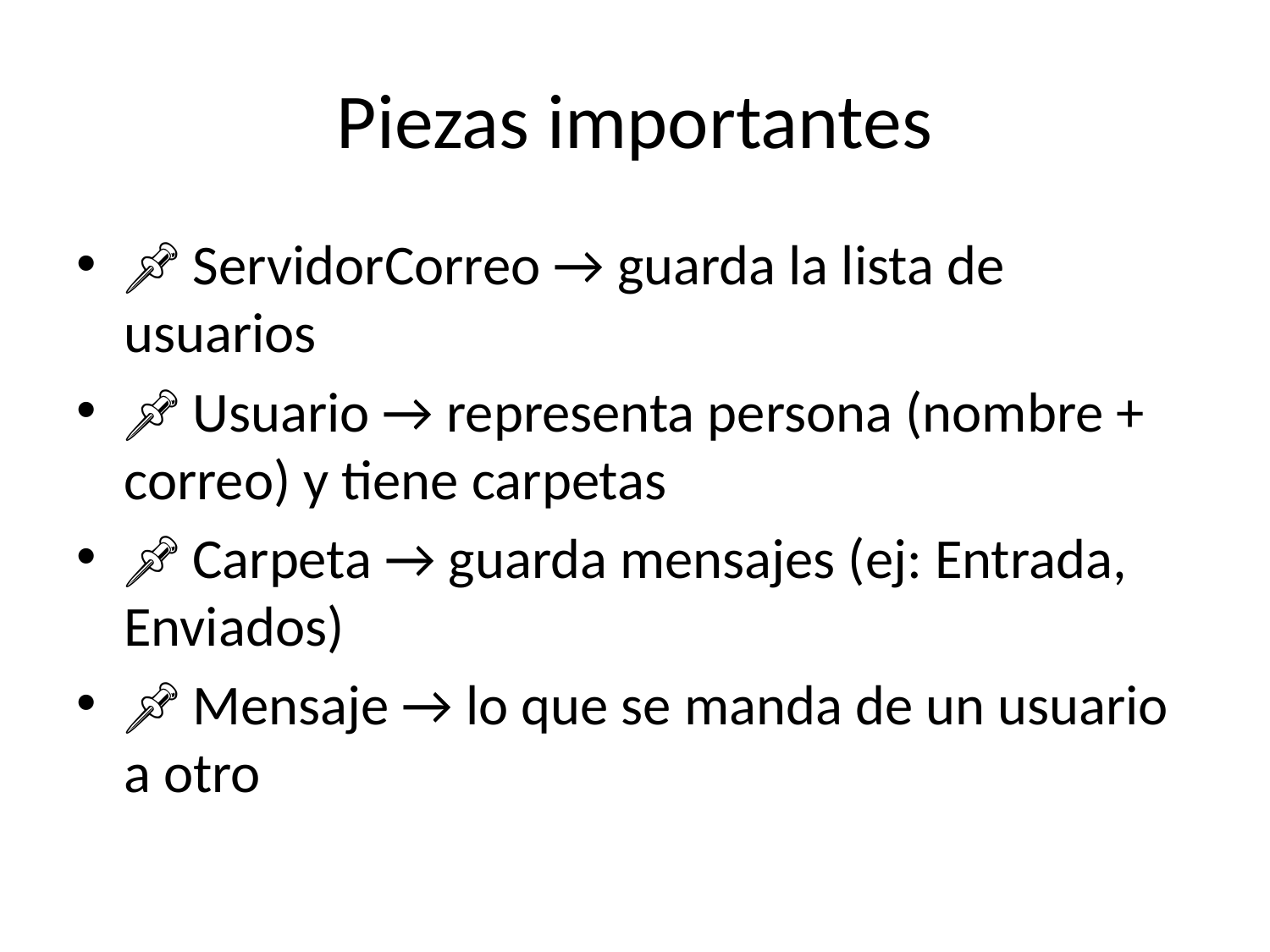

# Piezas importantes
📌 ServidorCorreo → guarda la lista de usuarios
📌 Usuario → representa persona (nombre + correo) y tiene carpetas
📌 Carpeta → guarda mensajes (ej: Entrada, Enviados)
📌 Mensaje → lo que se manda de un usuario a otro